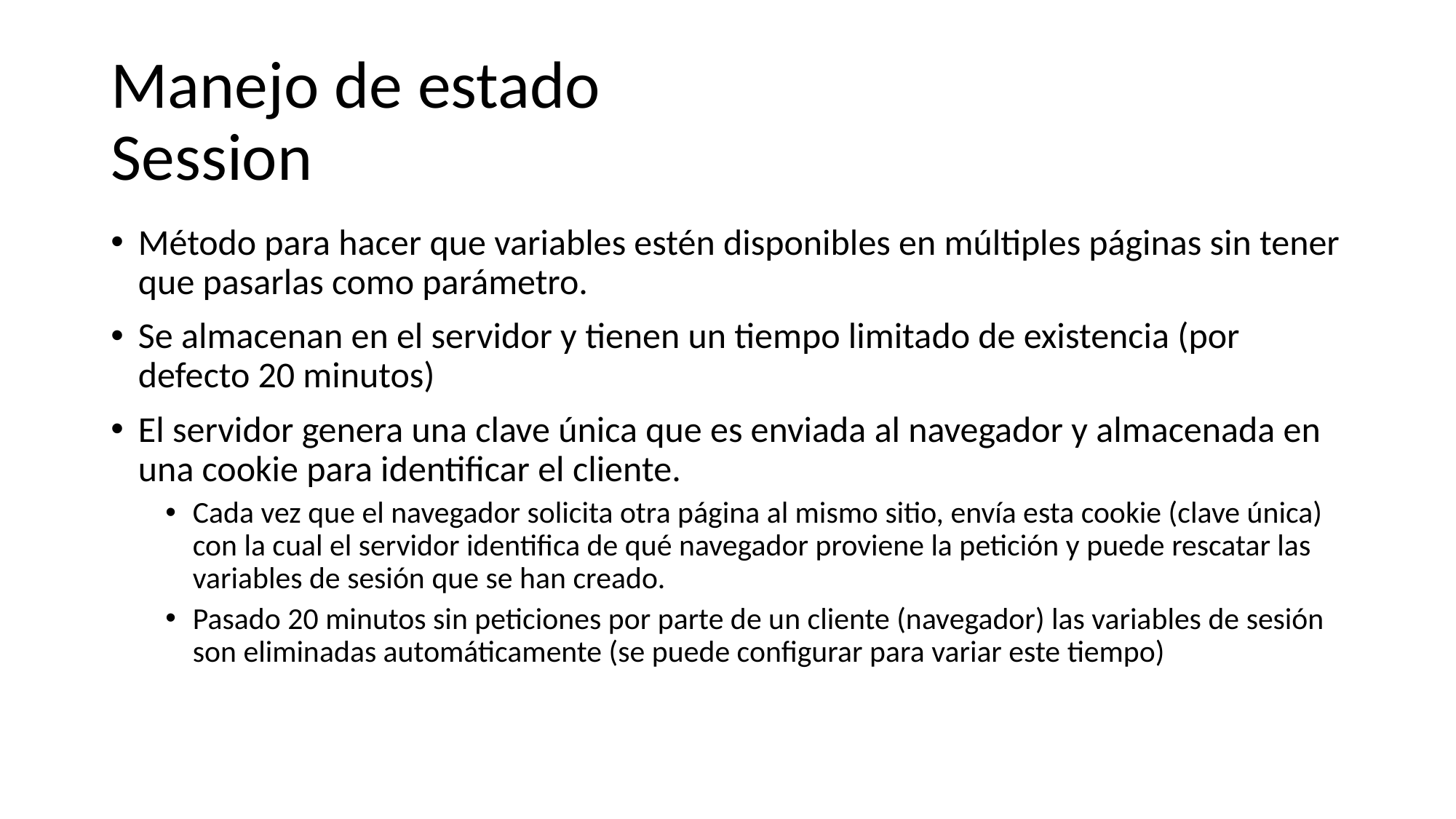

# Manejo de estado Session
Método para hacer que variables estén disponibles en múltiples páginas sin tener que pasarlas como parámetro.
Se almacenan en el servidor y tienen un tiempo limitado de existencia (por defecto 20 minutos)
El servidor genera una clave única que es enviada al navegador y almacenada en una cookie para identificar el cliente.
Cada vez que el navegador solicita otra página al mismo sitio, envía esta cookie (clave única) con la cual el servidor identifica de qué navegador proviene la petición y puede rescatar las variables de sesión que se han creado.
Pasado 20 minutos sin peticiones por parte de un cliente (navegador) las variables de sesión son eliminadas automáticamente (se puede configurar para variar este tiempo)